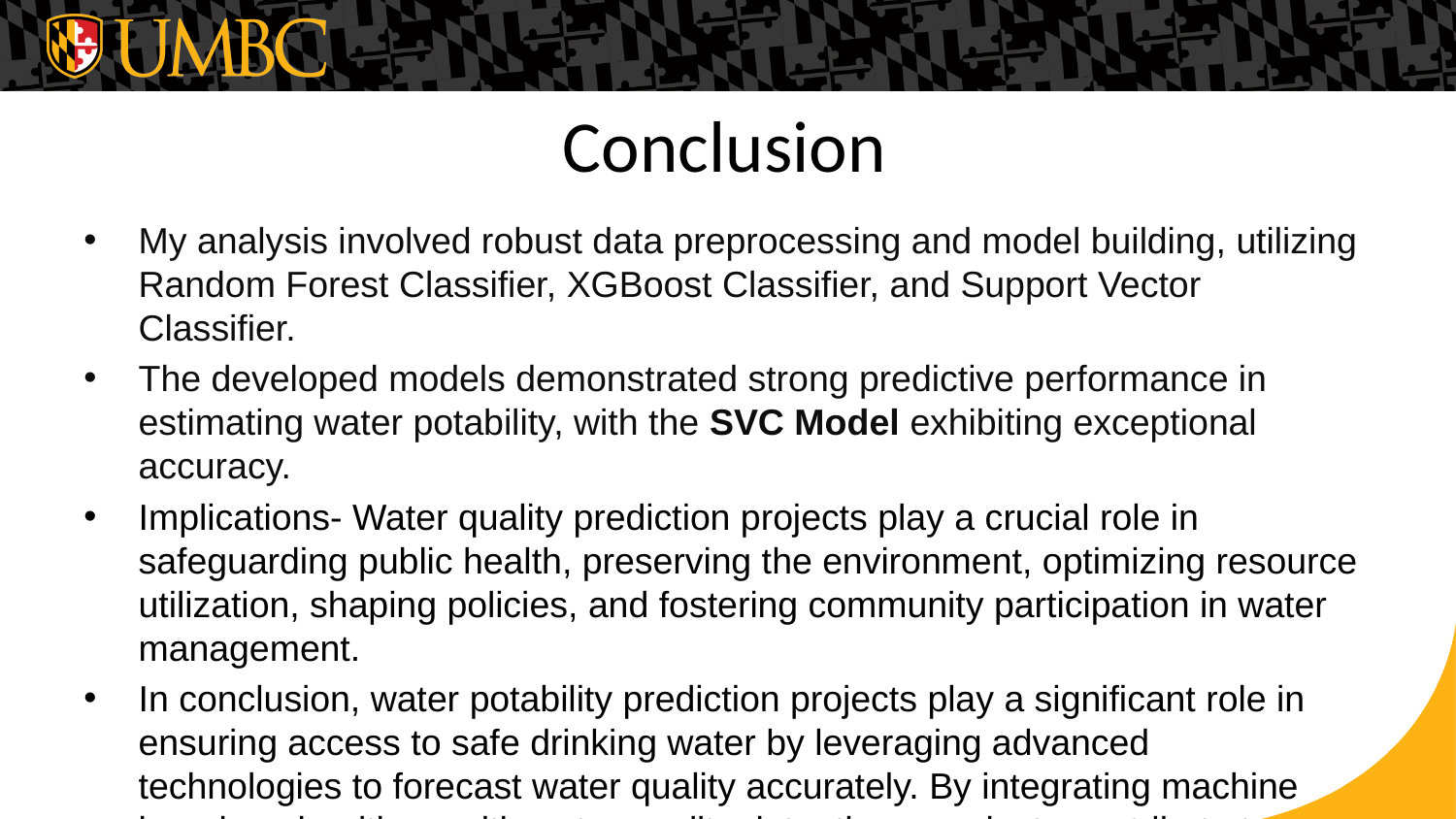

# Conclusion
My analysis involved robust data preprocessing and model building, utilizing Random Forest Classifier, XGBoost Classifier, and Support Vector Classifier.
The developed models demonstrated strong predictive performance in estimating water potability, with the SVC Model exhibiting exceptional accuracy.
Implications- Water quality prediction projects play a crucial role in safeguarding public health, preserving the environment, optimizing resource utilization, shaping policies, and fostering community participation in water management.
In conclusion, water potability prediction projects play a significant role in ensuring access to safe drinking water by leveraging advanced technologies to forecast water quality accurately. By integrating machine learning algorithms with water quality data, these projects contribute to public health initiatives and aid in decision-making processes related to water management and treatment.